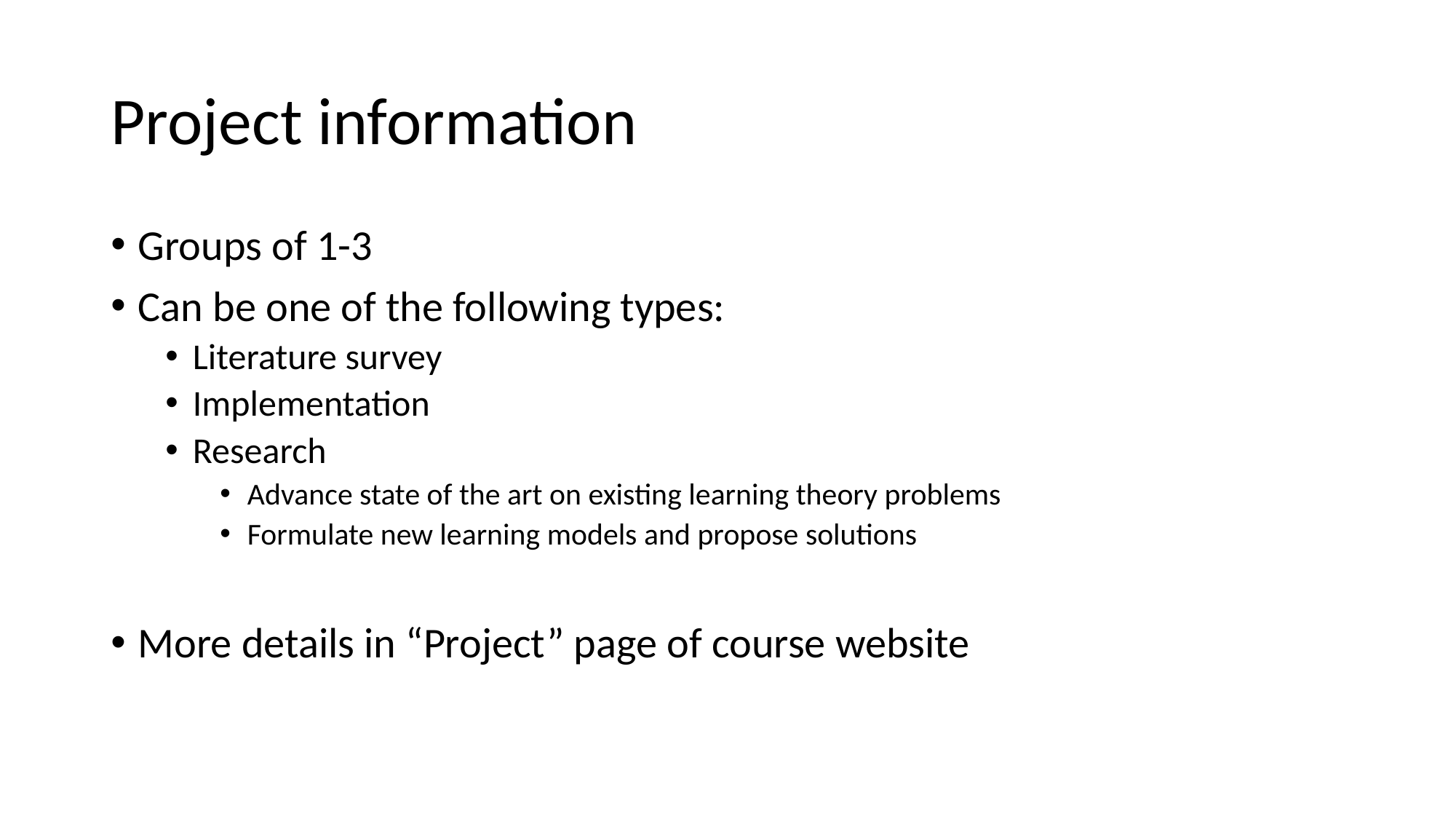

# Project information
Groups of 1-3
Can be one of the following types:
Literature survey
Implementation
Research
Advance state of the art on existing learning theory problems
Formulate new learning models and propose solutions

More details in “Project” page of course website